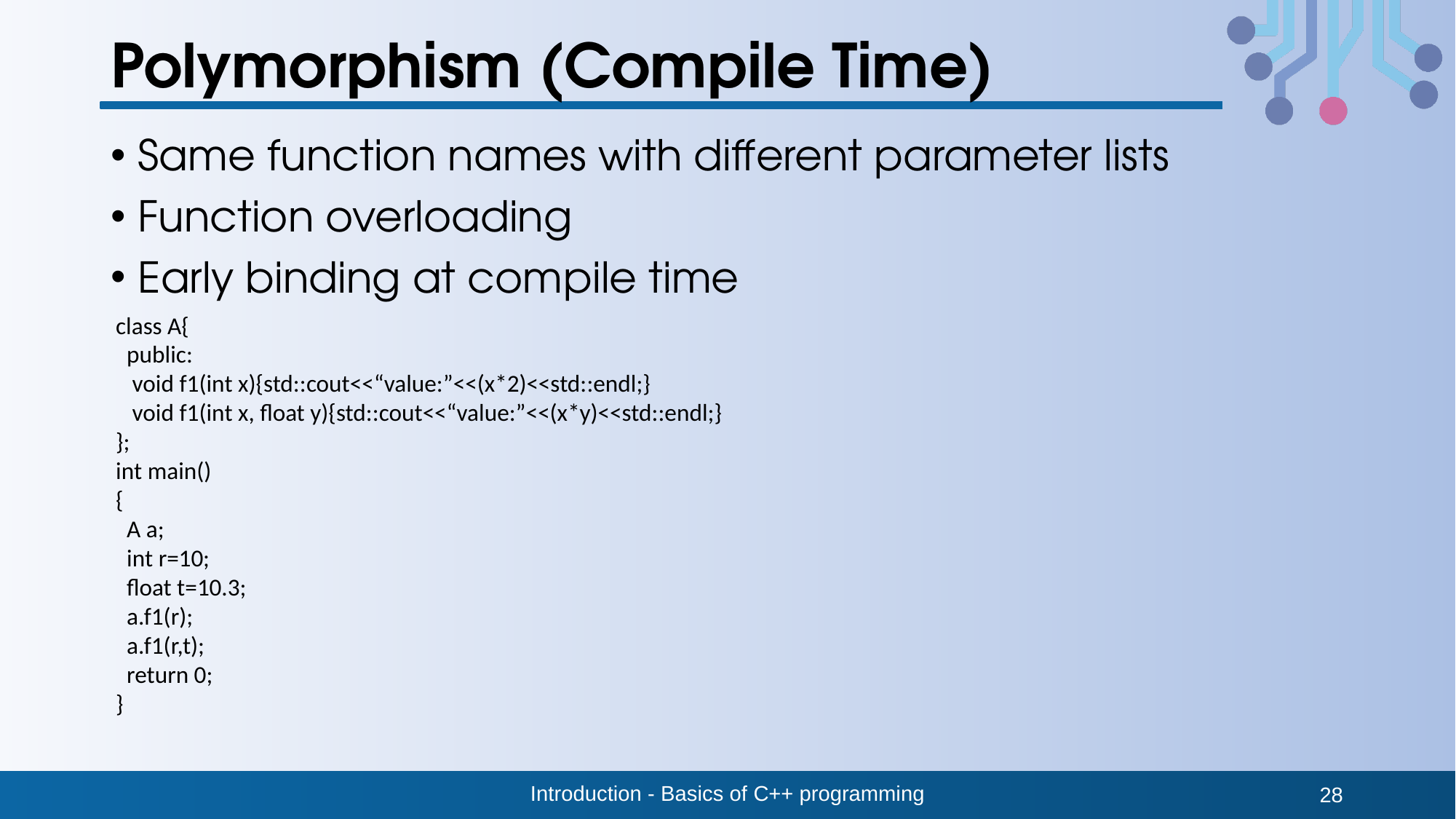

# Polymorphism (Compile Time)
Same function names with different parameter lists
Function overloading
Early binding at compile time

class A{
  public:
   void f1(int x){std::cout<<“value:”<<(x*2)<<std::endl;}
   void f1(int x, float y){std::cout<<“value:”<<(x*y)<<std::endl;}
};
int main()
{
  A a;
  int r=10;
  float t=10.3;
  a.f1(r);
  a.f1(r,t);
  return 0;
}
Introduction - Basics of C++ programming
28